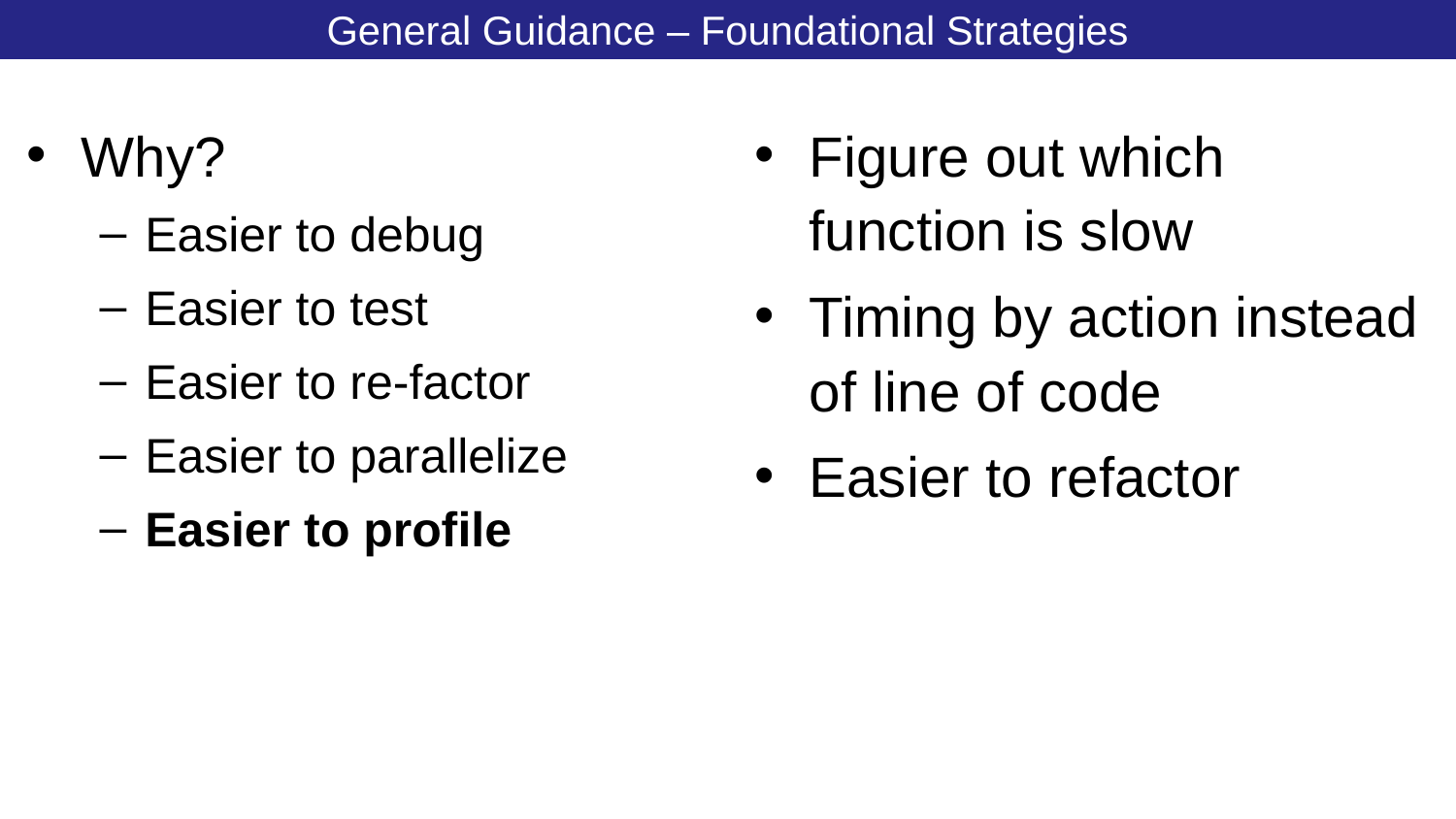

# General Guidance – Foundational Strategies
26
Why?
Easier to debug
Easier to test
Easier to re-factor
Easier to parallelize
Easier to profile
Figure out which function is slow
Timing by action instead of line of code
Easier to refactor